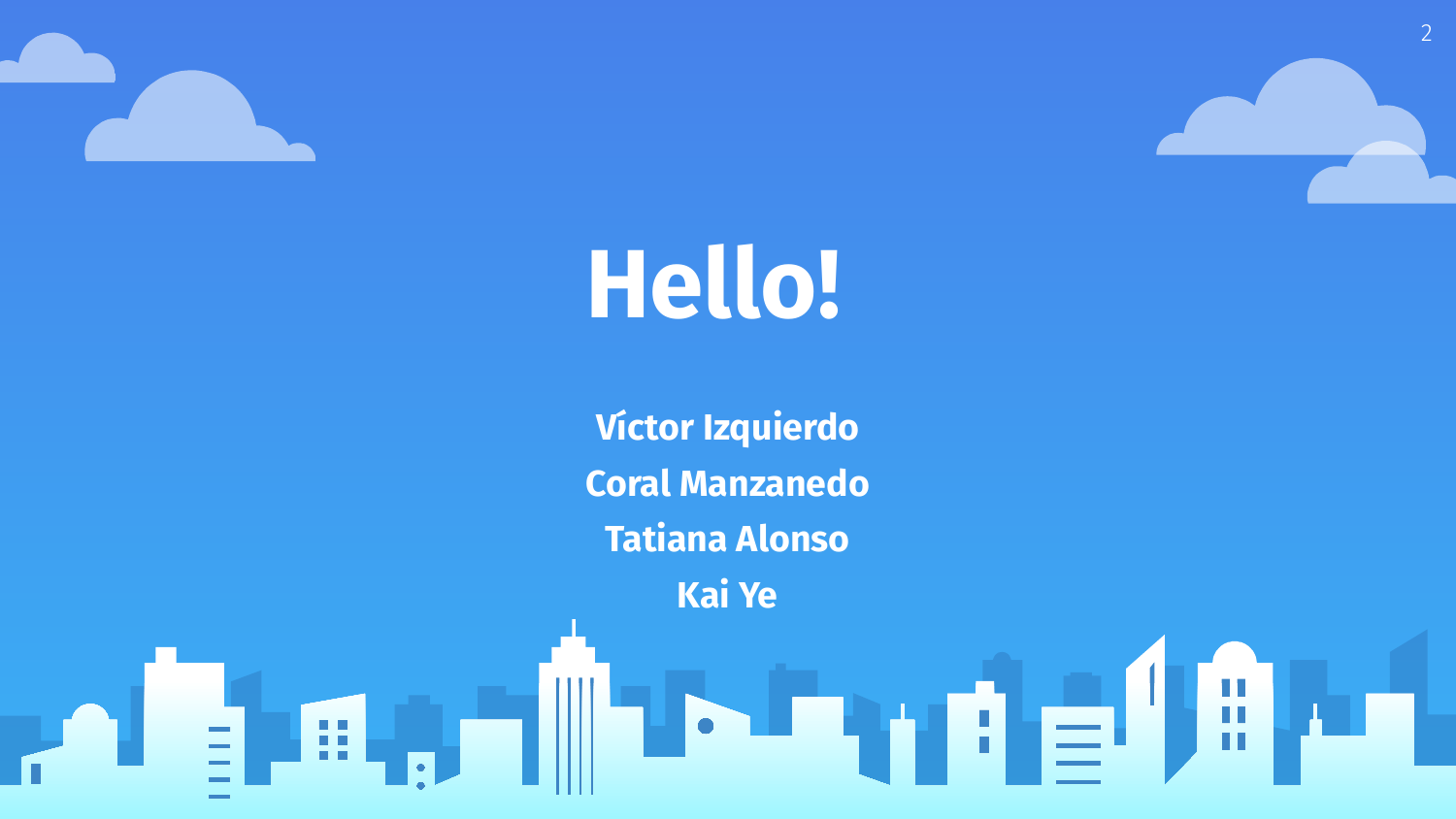

2
Hello!
Víctor Izquierdo
Coral Manzanedo
Tatiana Alonso
Kai Ye